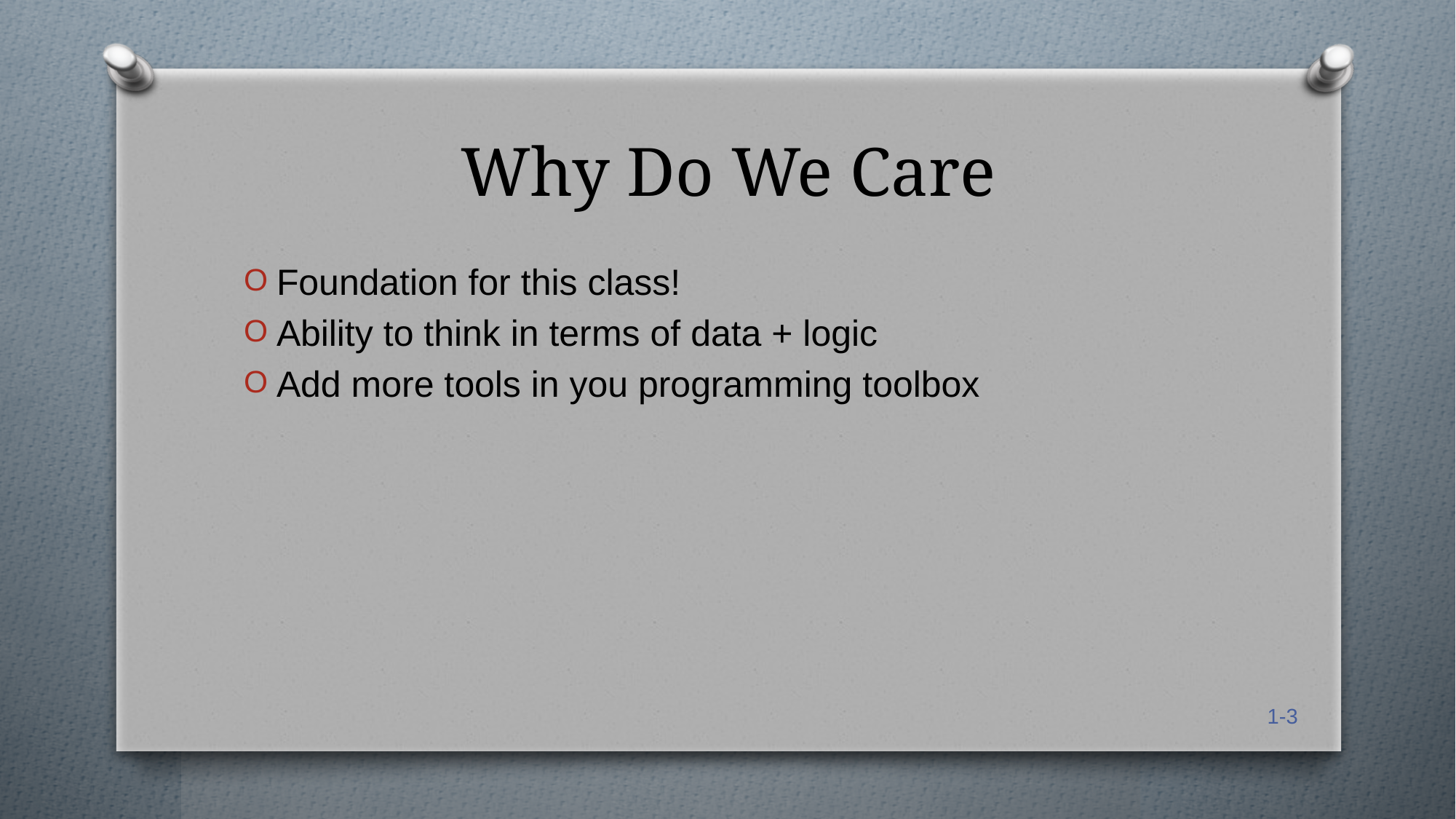

# Why Do We Care
Foundation for this class!
Ability to think in terms of data + logic
Add more tools in you programming toolbox
1-3